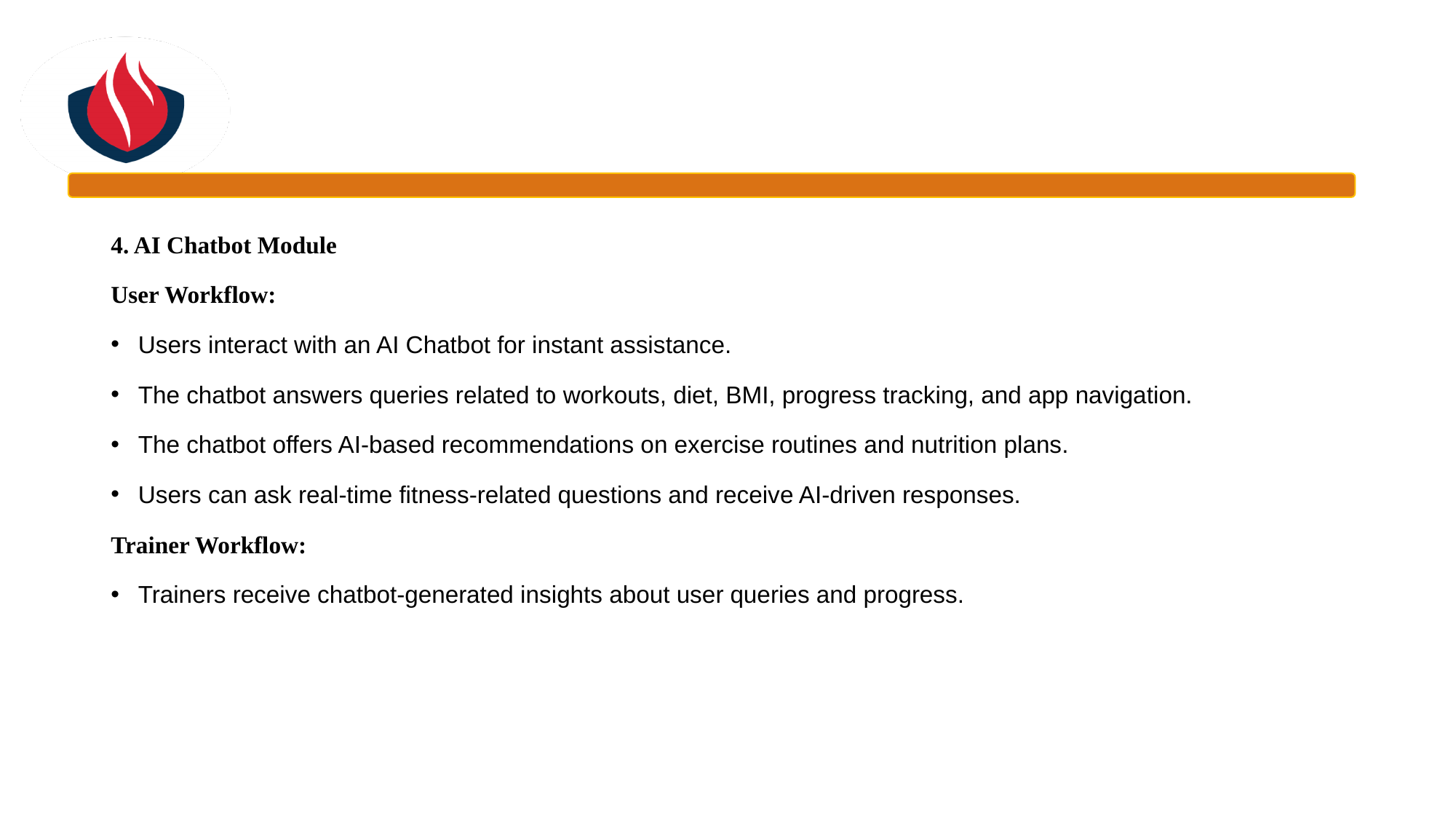

#
4. AI Chatbot Module
User Workflow:
Users interact with an AI Chatbot for instant assistance.
The chatbot answers queries related to workouts, diet, BMI, progress tracking, and app navigation.
The chatbot offers AI-based recommendations on exercise routines and nutrition plans.
Users can ask real-time fitness-related questions and receive AI-driven responses.
Trainer Workflow:
Trainers receive chatbot-generated insights about user queries and progress.